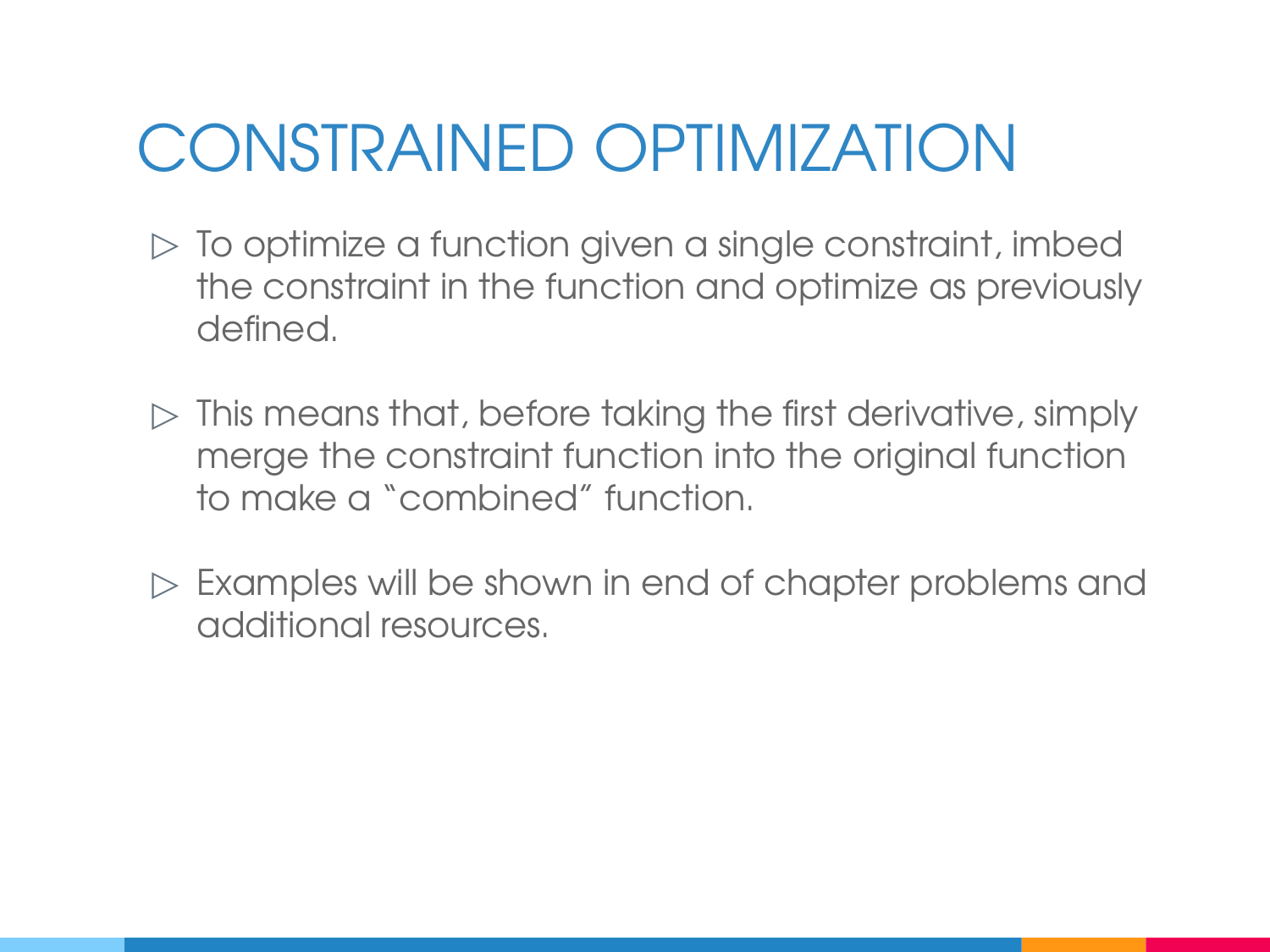

# CONSTRAINED OPTIMIZATION
To optimize a function given a single constraint, imbed the constraint in the function and optimize as previously defined.

This means that, before taking the first derivative, simply merge the constraint function into the original function to make a “combined” function.

Examples will be shown in end of chapter problems and additional resources.